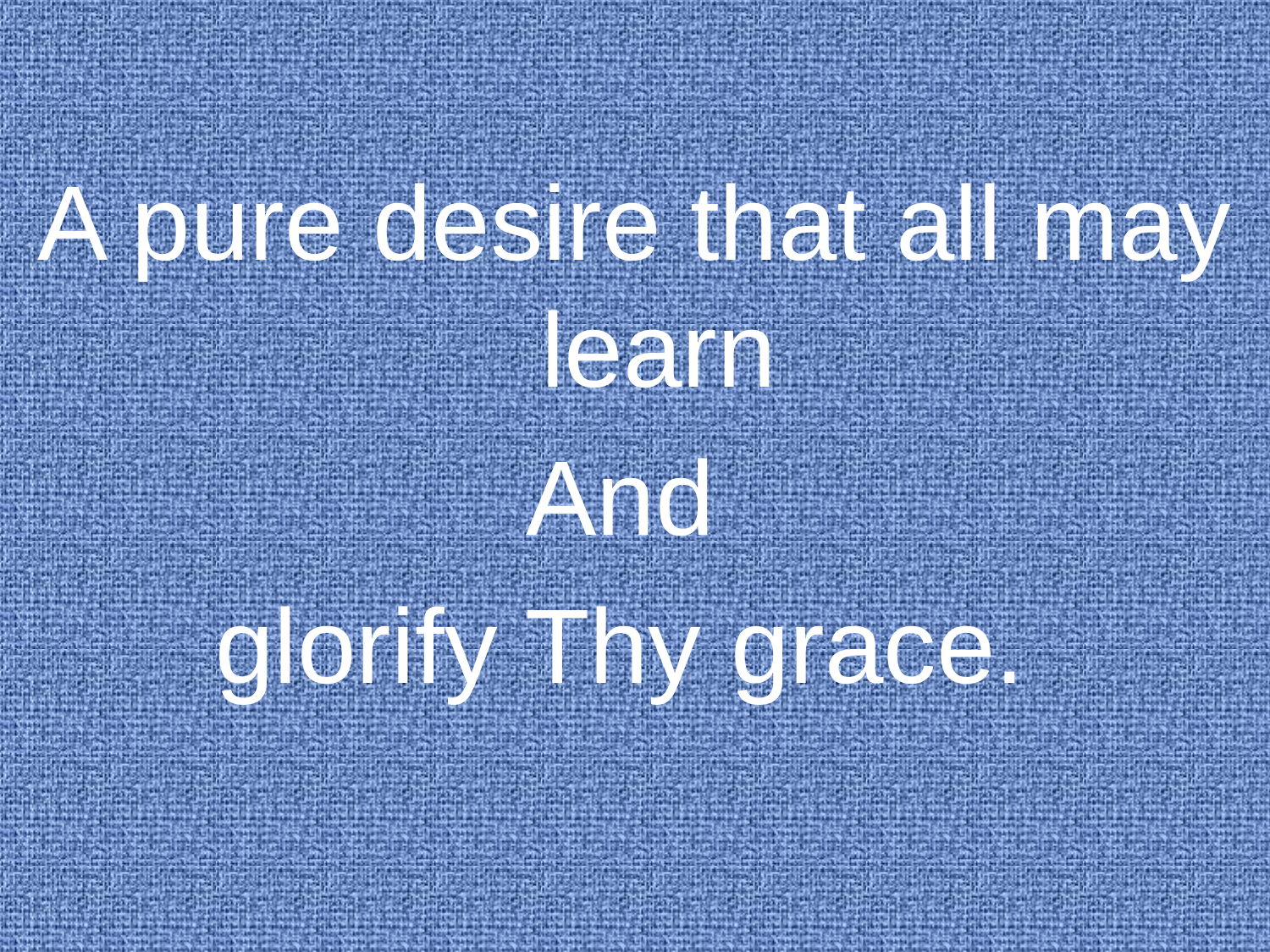

A pure desire that all may learn
And
glorify Thy grace.